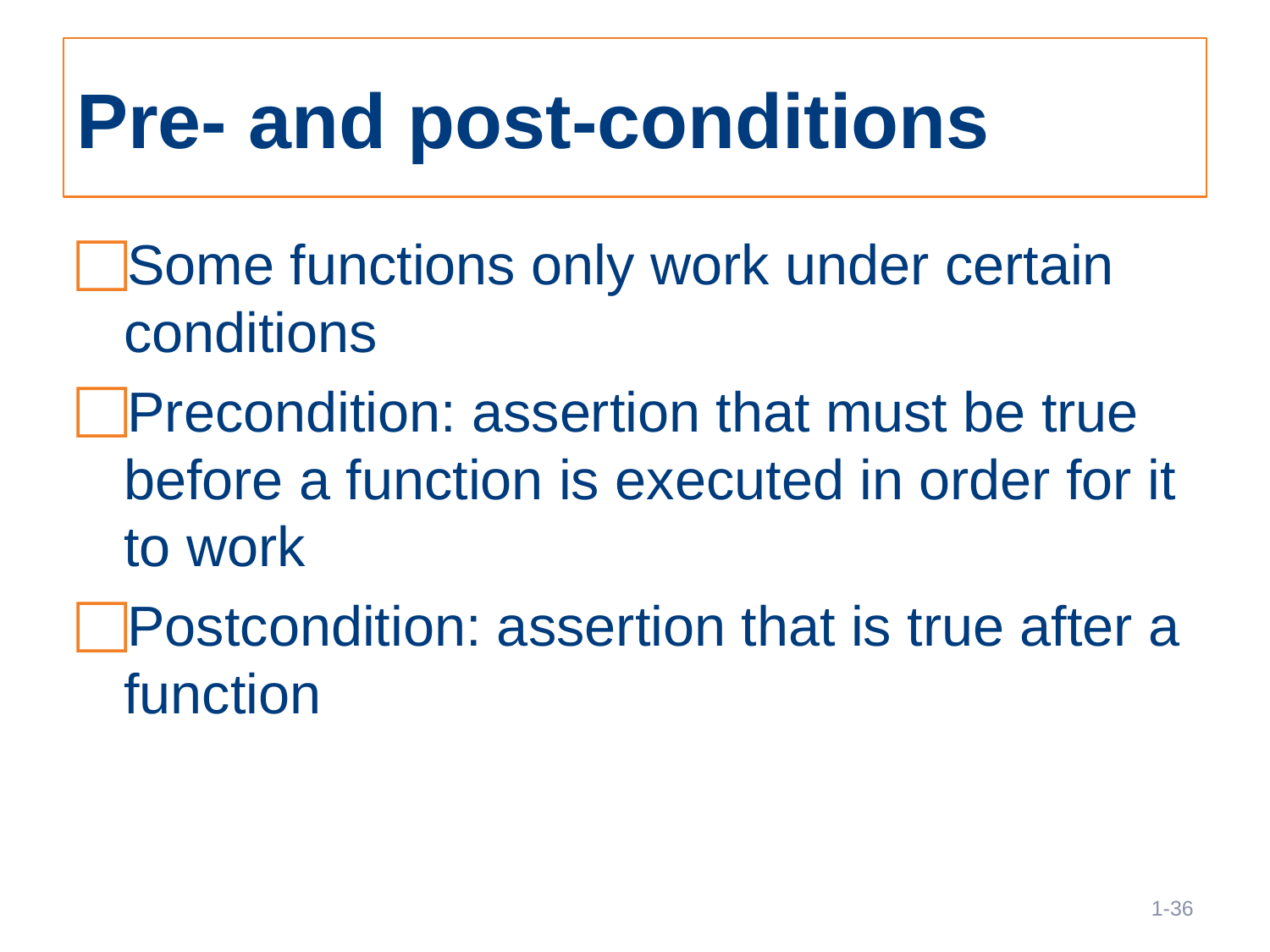

# Pre- and post-conditions
Some functions only work under certain conditions
Precondition: assertion that must be true before a function is executed in order for it to work
Postcondition: assertion that is true after a function
36